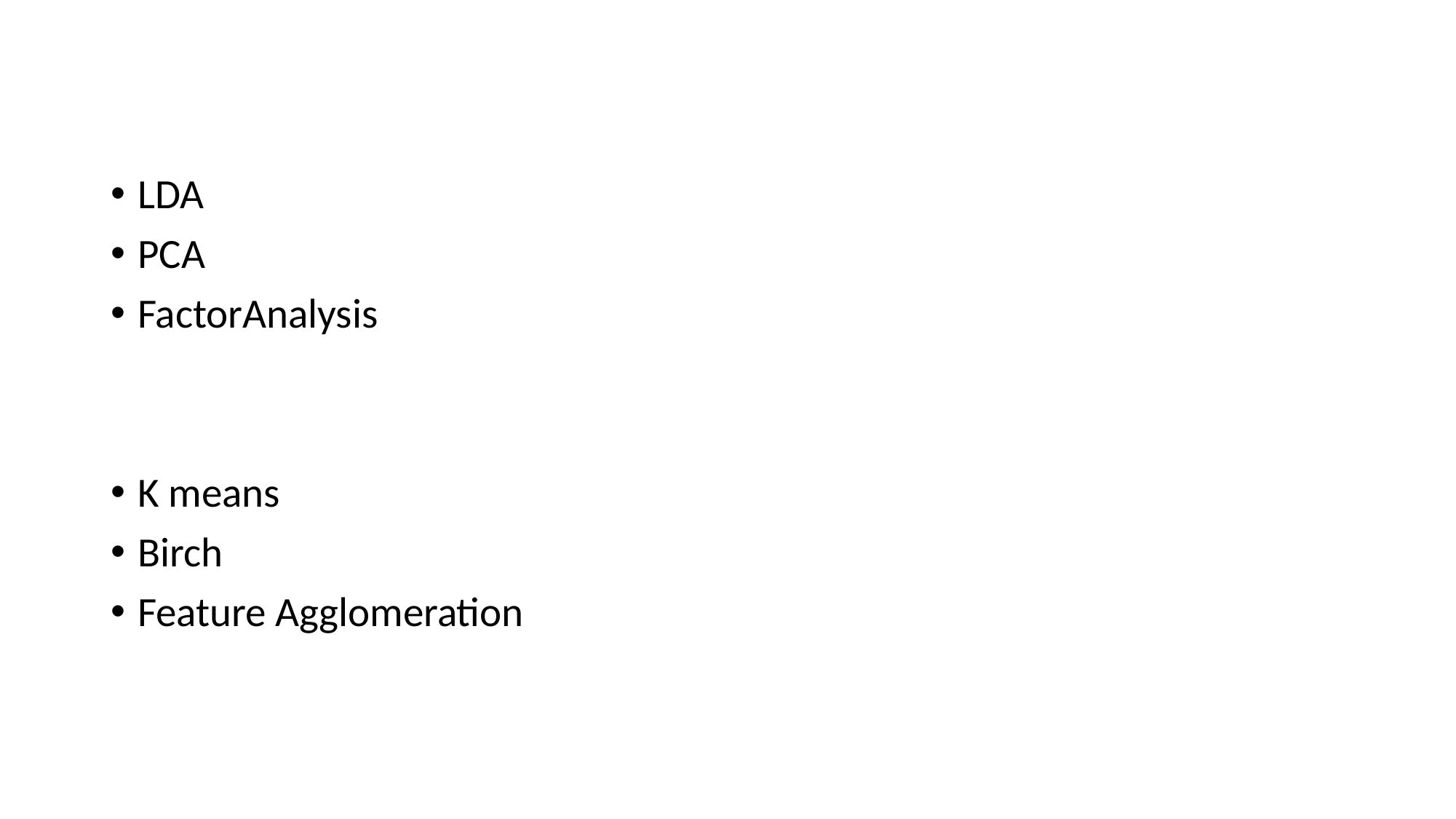

LDA
PCA
FactorAnalysis

K means
Birch
Feature Agglomeration